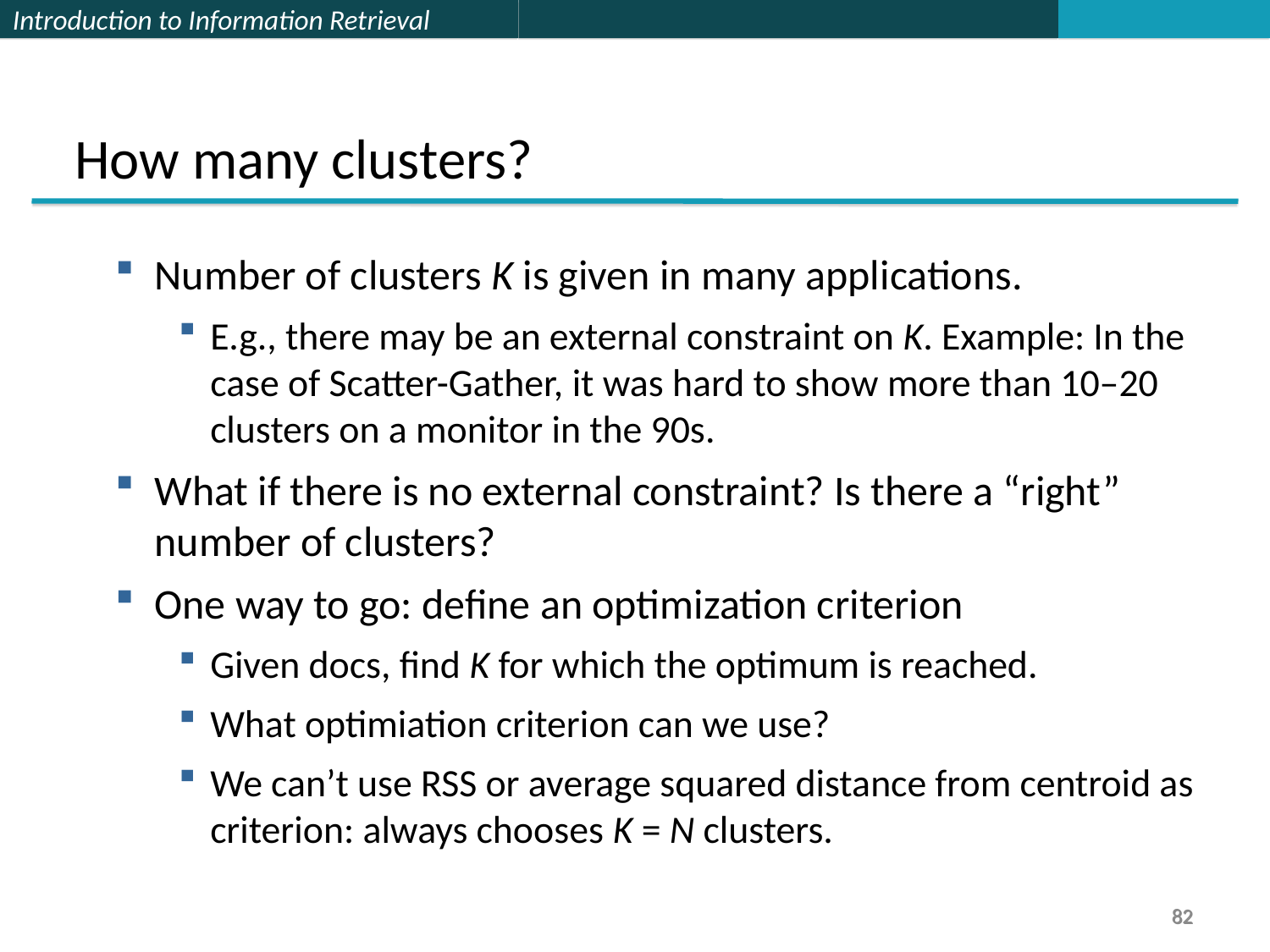

How many clusters?

Number of clusters K is given in many applications.
E.g., there may be an external constraint on K. Example: In the case of Scatter-Gather, it was hard to show more than 10–20 clusters on a monitor in the 90s.
What if there is no external constraint? Is there a “right” number of clusters?
One way to go: define an optimization criterion
Given docs, find K for which the optimum is reached.
What optimiation criterion can we use?
We can’t use RSS or average squared distance from centroid as criterion: always chooses K = N clusters.
82
82